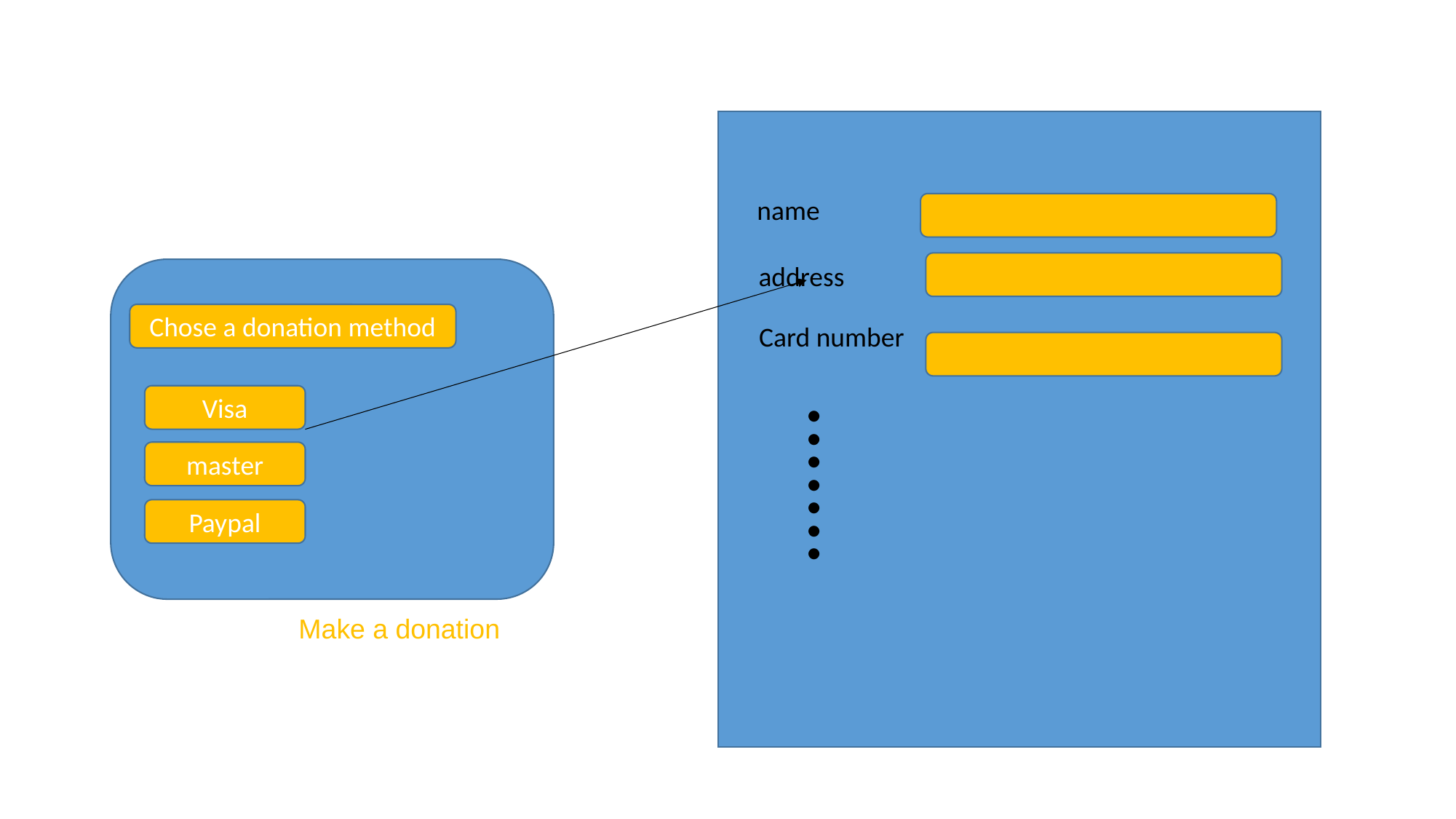

name

address

Chose a donation method
Card number

Visa
.......
master
Paypal
Make a donation